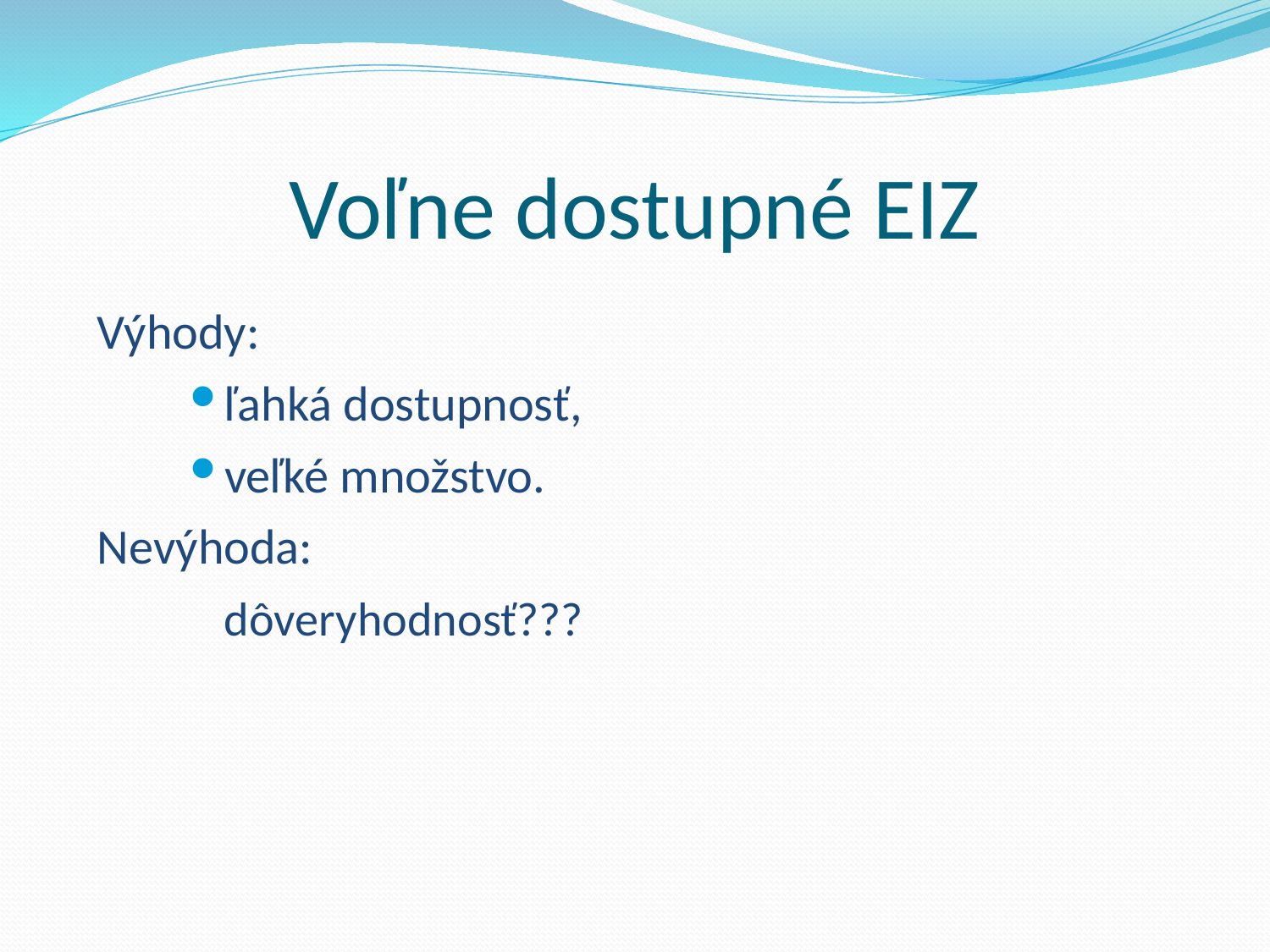

# Voľne dostupné EIZ

Výhody:
ľahká dostupnosť,
veľké množstvo.
Nevýhoda:
	dôveryhodnosť???